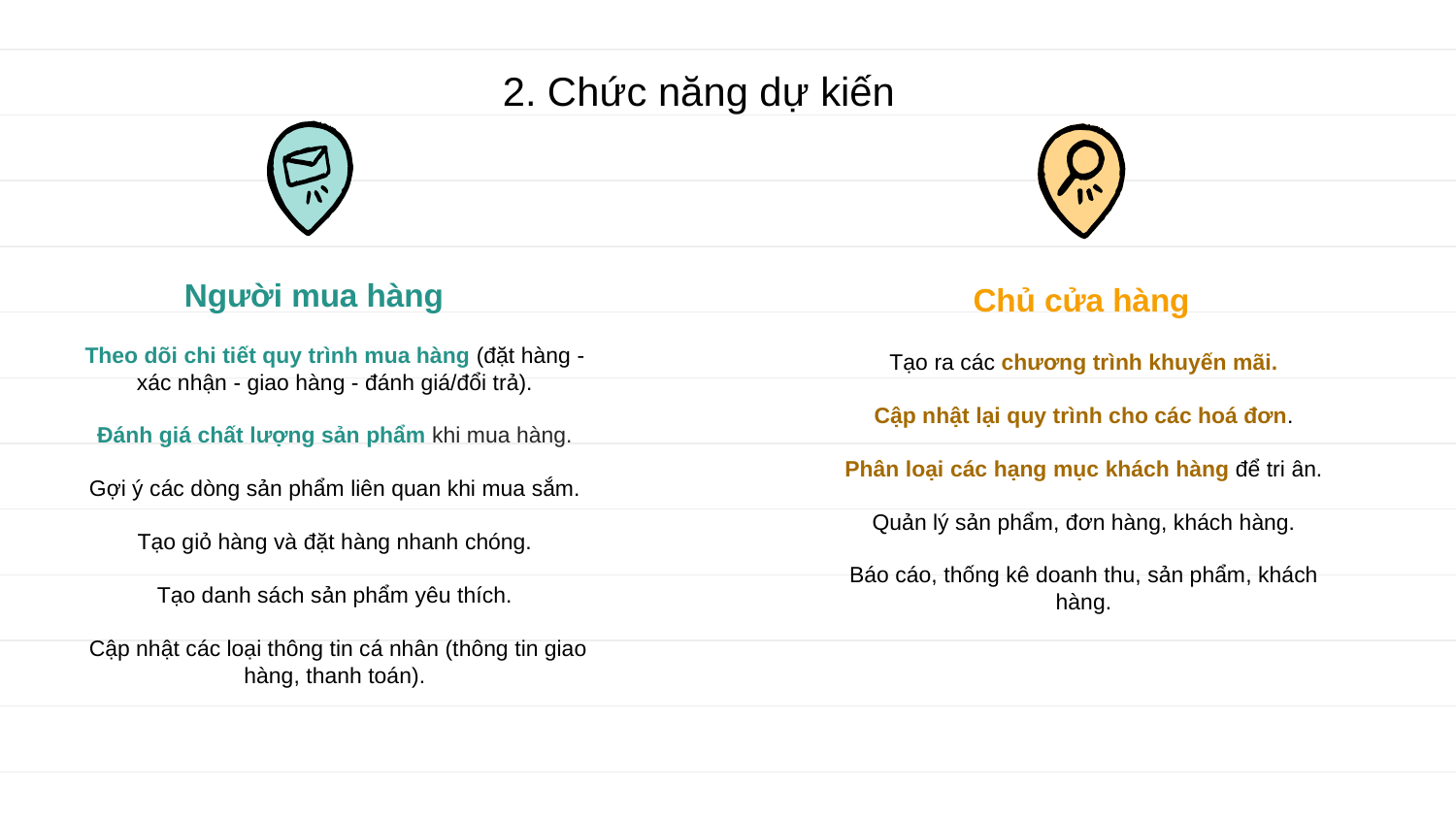

2. Chức năng dự kiến

Người mua hàng

Chủ cửa hàng

Theo dõi chi tiết quy trình mua hàng (đặt hàng - xác nhận - giao hàng - đánh giá/đổi trả).

Đánh giá chất lượng sản phẩm khi mua hàng.

Gợi ý các dòng sản phẩm liên quan khi mua sắm.

Tạo giỏ hàng và đặt hàng nhanh chóng.

Tạo danh sách sản phẩm yêu thích.

 Cập nhật các loại thông tin cá nhân (thông tin giao hàng, thanh toán).

Tạo ra các chương trình khuyến mãi.

Cập nhật lại quy trình cho các hoá đơn.

Phân loại các hạng mục khách hàng để tri ân.

Quản lý sản phẩm, đơn hàng, khách hàng.

Báo cáo, thống kê doanh thu, sản phẩm, khách hàng.